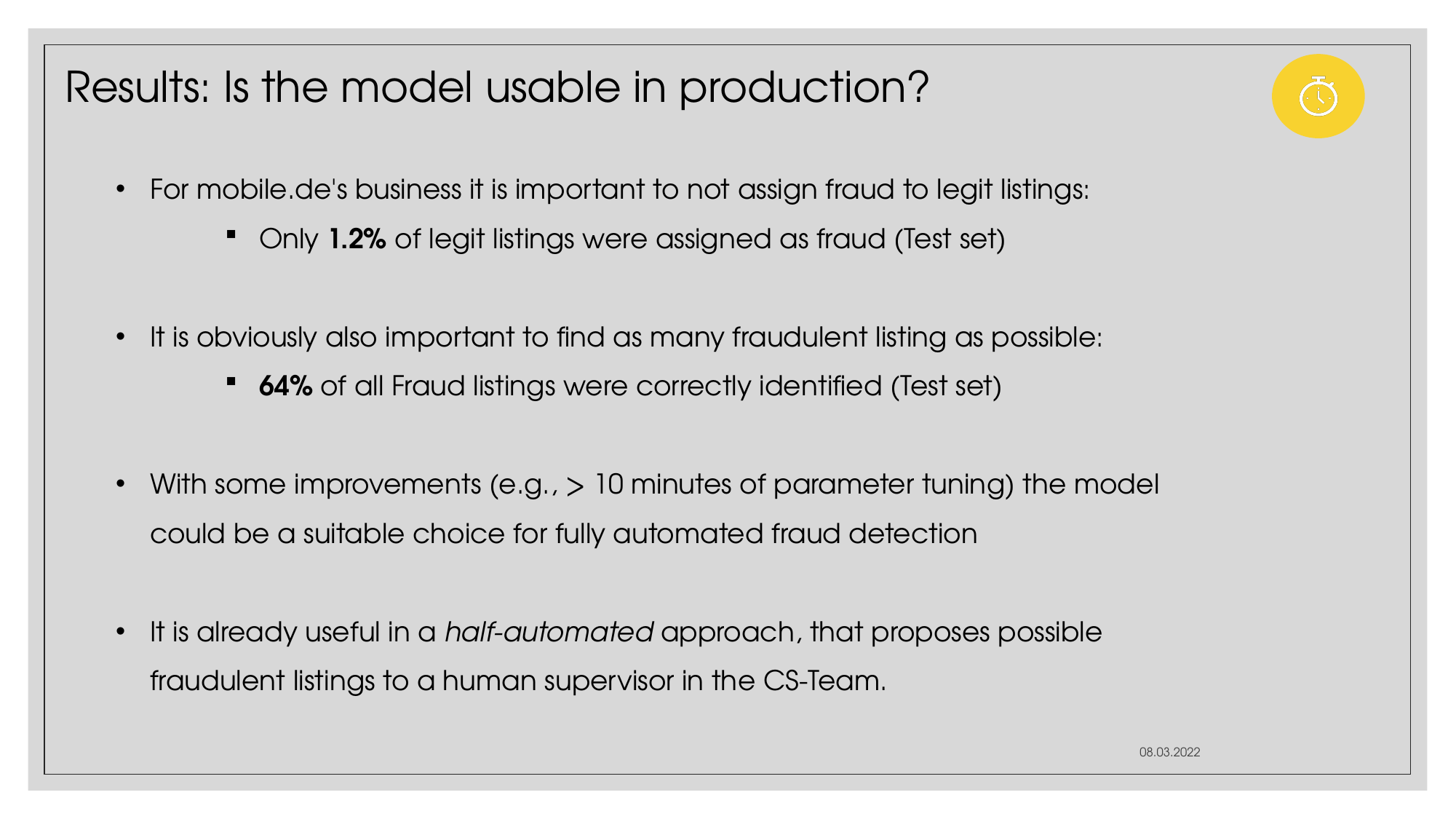

Results: Is the model usable in production?

For mobile.de's business it is important to not assign fraud to legit listings:
Only 1.2% of legit listings were assigned as fraud (Test set)

It is obviously also important to find as many fraudulent listing as possible:
64% of all Fraud listings were correctly identified (Test set)

With some improvements (e.g., > 10 minutes of parameter tuning) the model could be a suitable choice for fully automated fraud detection

It is already useful in a half-automated approach, that proposes possible fraudulent listings to a human supervisor in the CS-Team.

08.03.2022